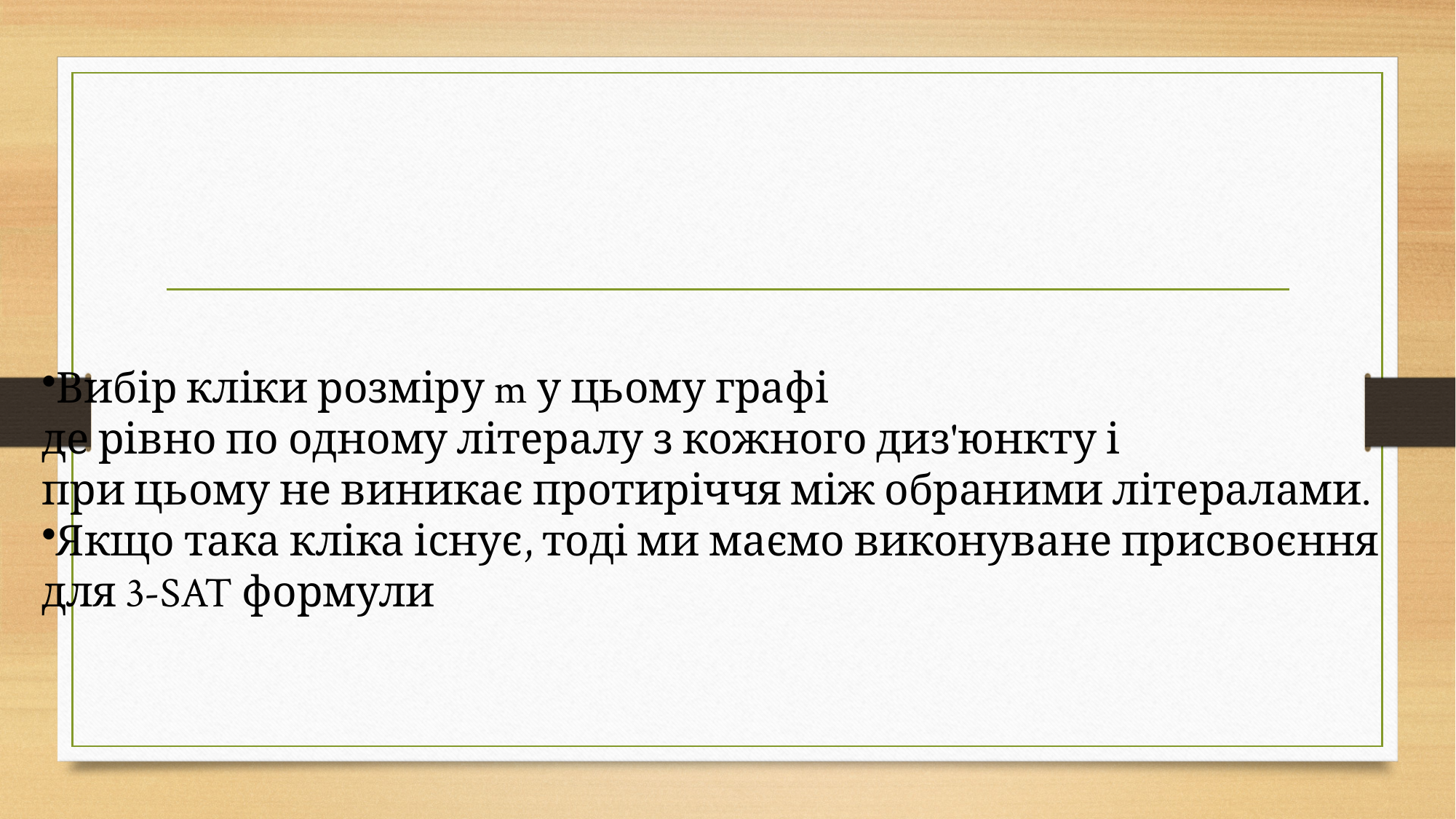

#
Вибір кліки розміру m у цьому графі
де рівно по одному літералу з кожного диз'юнкту і
при цьому не виникає протиріччя між обраними літералами.
Якщо така кліка існує, тоді ми маємо виконуване присвоєння
для 3-SAT формули